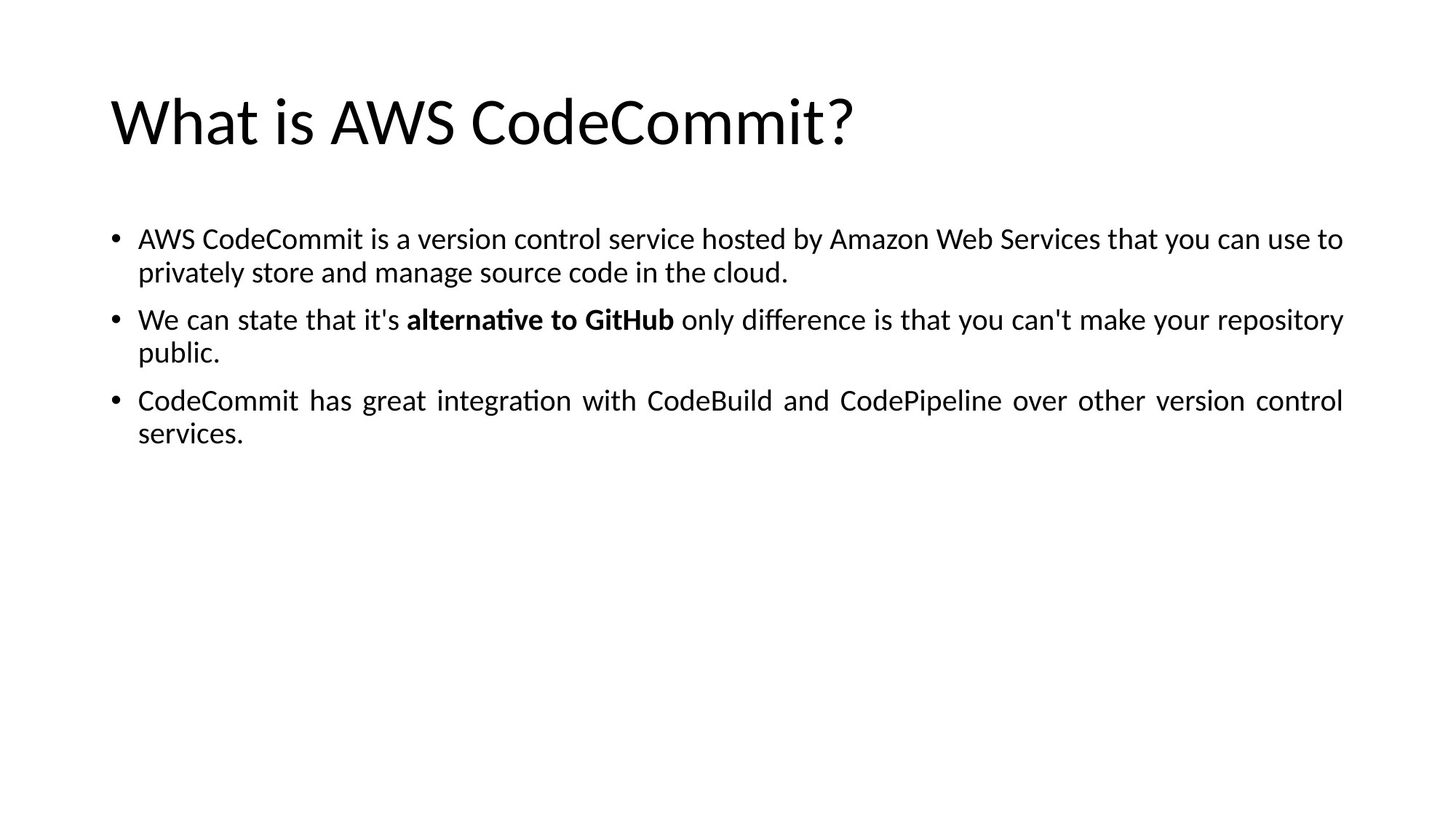

# What is AWS CodeCommit?
AWS CodeCommit is a version control service hosted by Amazon Web Services that you can use to privately store and manage source code in the cloud.
We can state that it's alternative to GitHub only difference is that you can't make your repository public.
CodeCommit has great integration with CodeBuild and CodePipeline over other version control services.